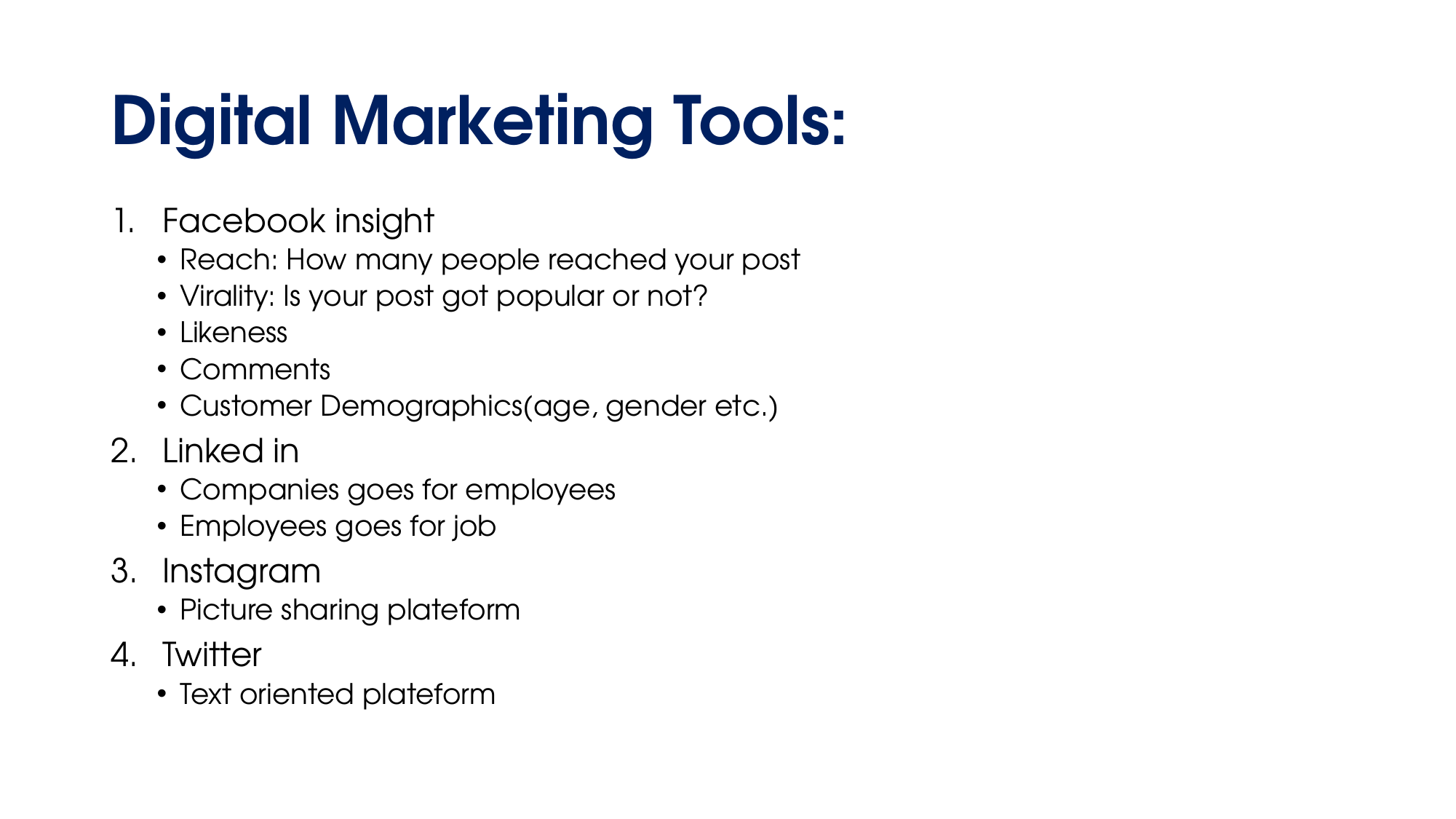

# Digital Marketing Tools:
Facebook insight
Reach: How many people reached your post
Virality: Is your post got popular or not?
Likeness
Comments
Customer Demographics(age, gender etc.)
Linked in
Companies goes for employees
Employees goes for job
Instagram
Picture sharing plateform
Twitter
Text oriented plateform